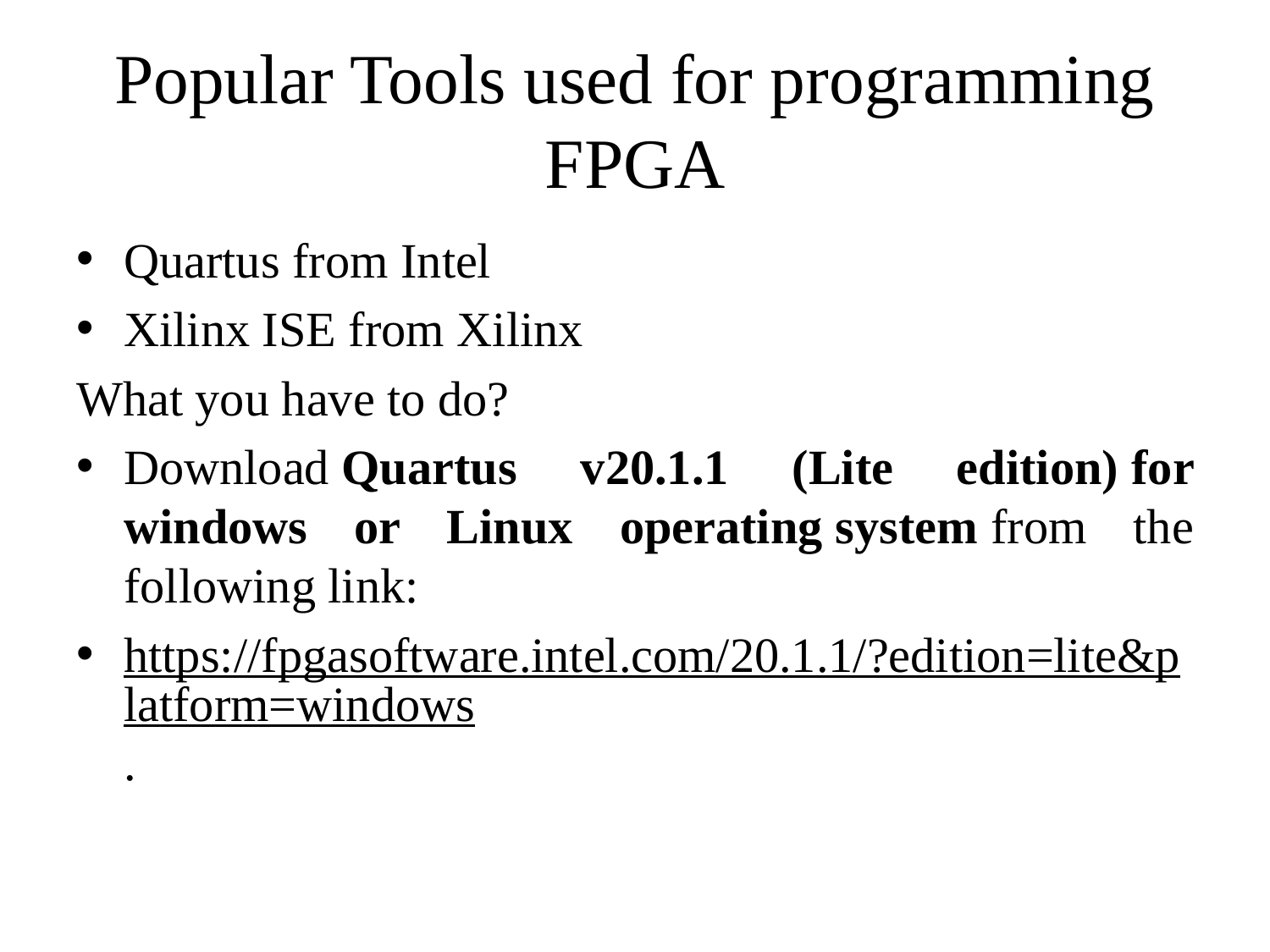

# Popular Tools used for programming FPGA
Quartus from Intel
Xilinx ISE from Xilinx
What you have to do?
Download Quartus v20.1.1 (Lite edition) for windows or Linux operating system from the following link:
https://fpgasoftware.intel.com/20.1.1/?edition=lite&platform=windows.